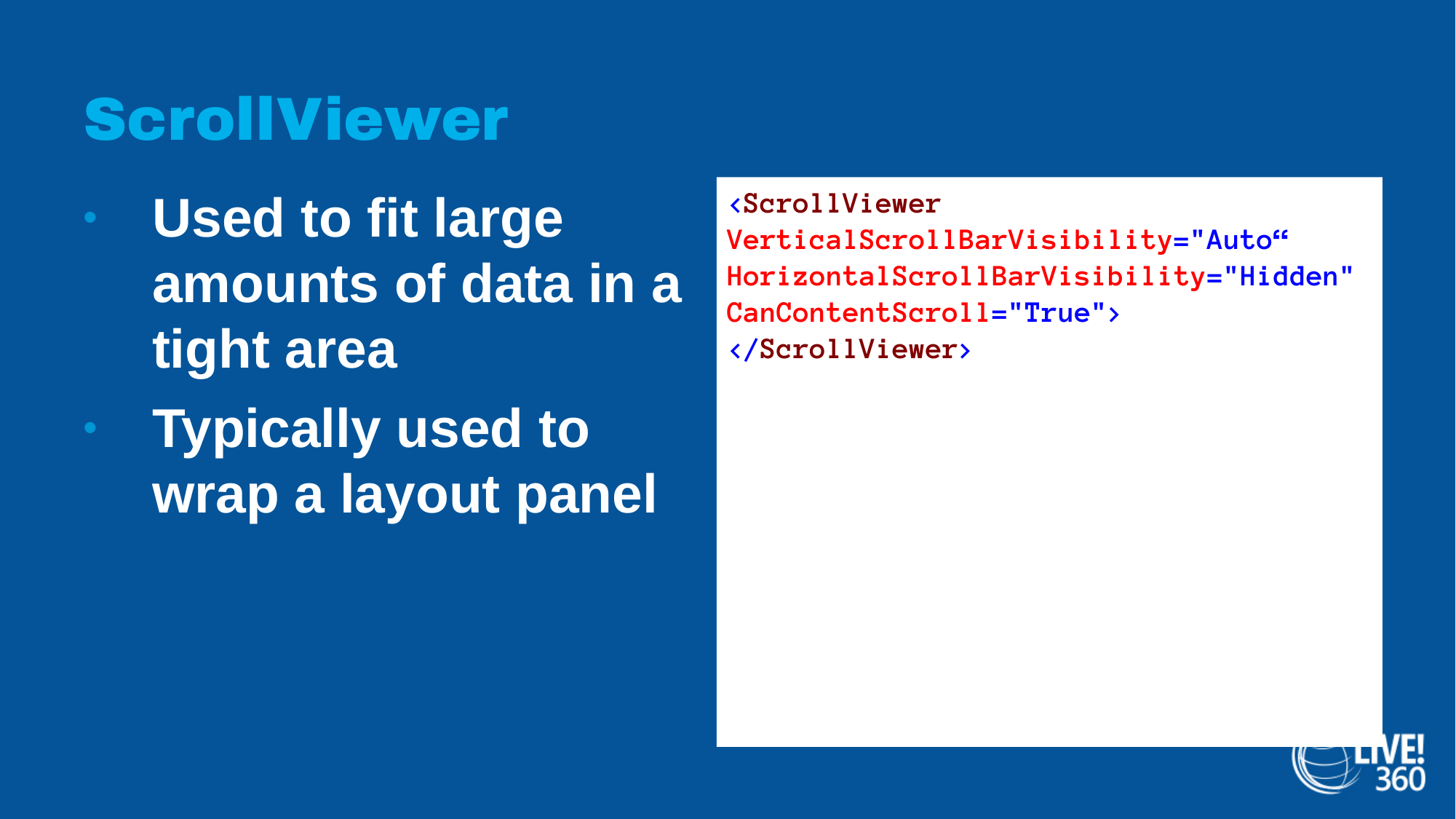

# ScrollViewer
<ScrollViewer
VerticalScrollBarVisibility="Auto“
HorizontalScrollBarVisibility="Hidden" CanContentScroll="True">
</ScrollViewer>

Used to fit large amounts of data in a tight area
Typically used to wrap a layout panel